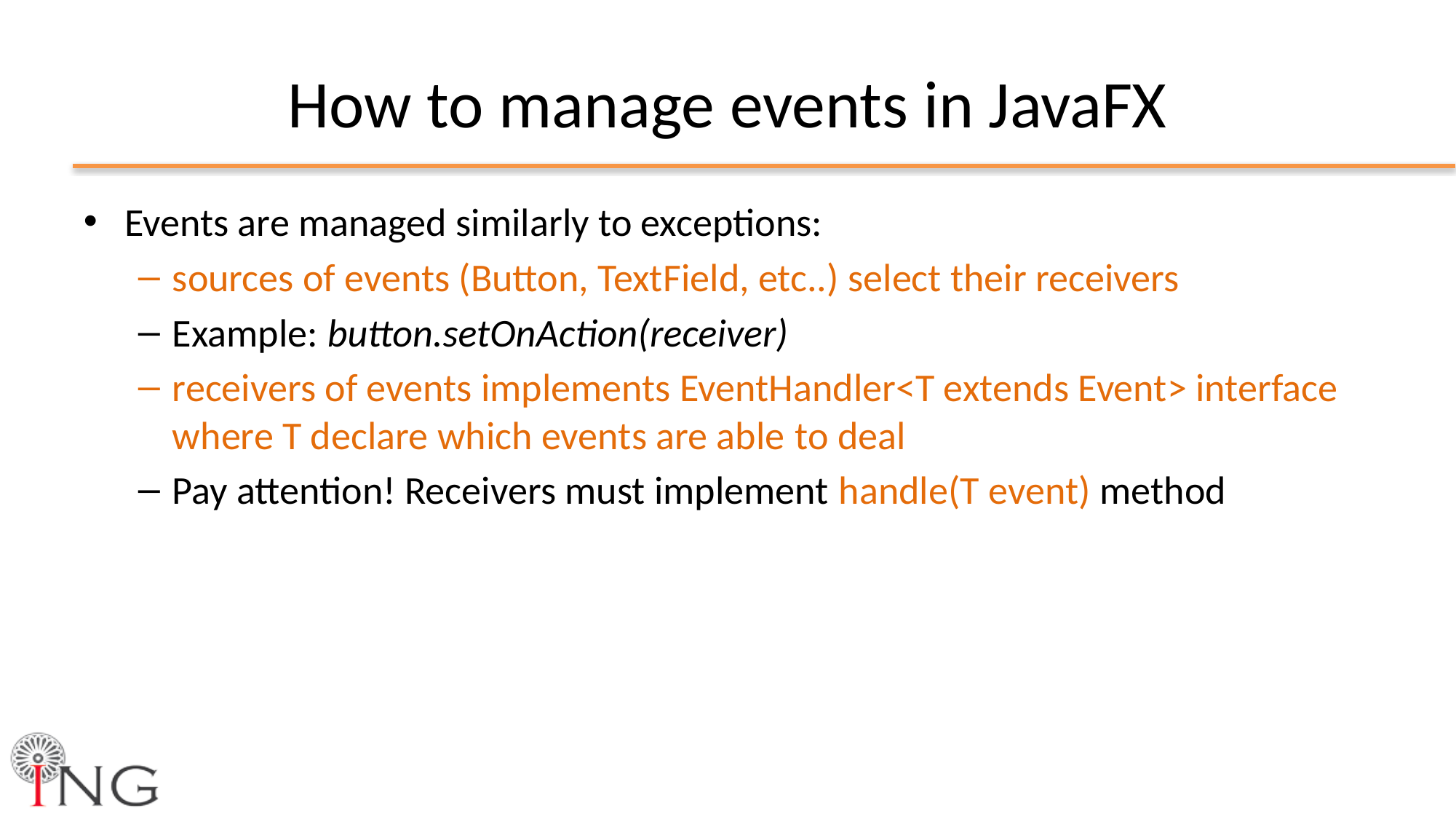

# How to manage events in JavaFX
Events are managed similarly to exceptions:
sources of events (Button, TextField, etc..) select their receivers
Example: button.setOnAction(receiver)
receivers of events implements EventHandler<T extends Event> interface where T declare which events are able to deal
Pay attention! Receivers must implement handle(T event) method